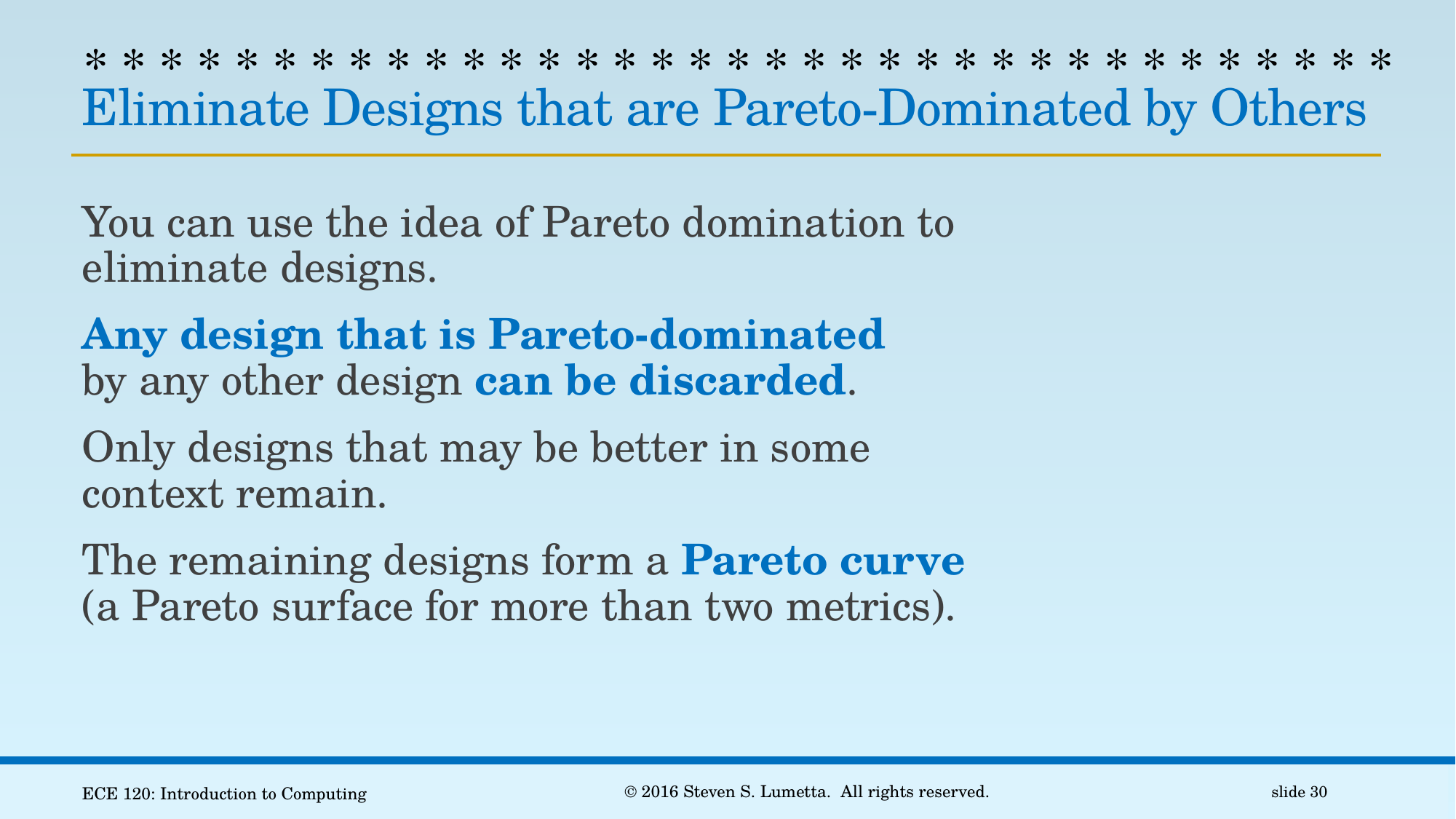

* * * * * * * * * * * * * * * * * * * * * * * * * * * * * * * * * * *
# Eliminate Designs that are Pareto-Dominated by Others
You can use the idea of Pareto domination to eliminate designs.
Any design that is Pareto-dominated
by any other design can be discarded.
Only designs that may be better in some context remain.
The remaining designs form a Pareto curve (a Pareto surface for more than two metrics).
ECE 120: Introduction to Computing
© 2016 Steven S. Lumetta.  All rights reserved.
slide 30